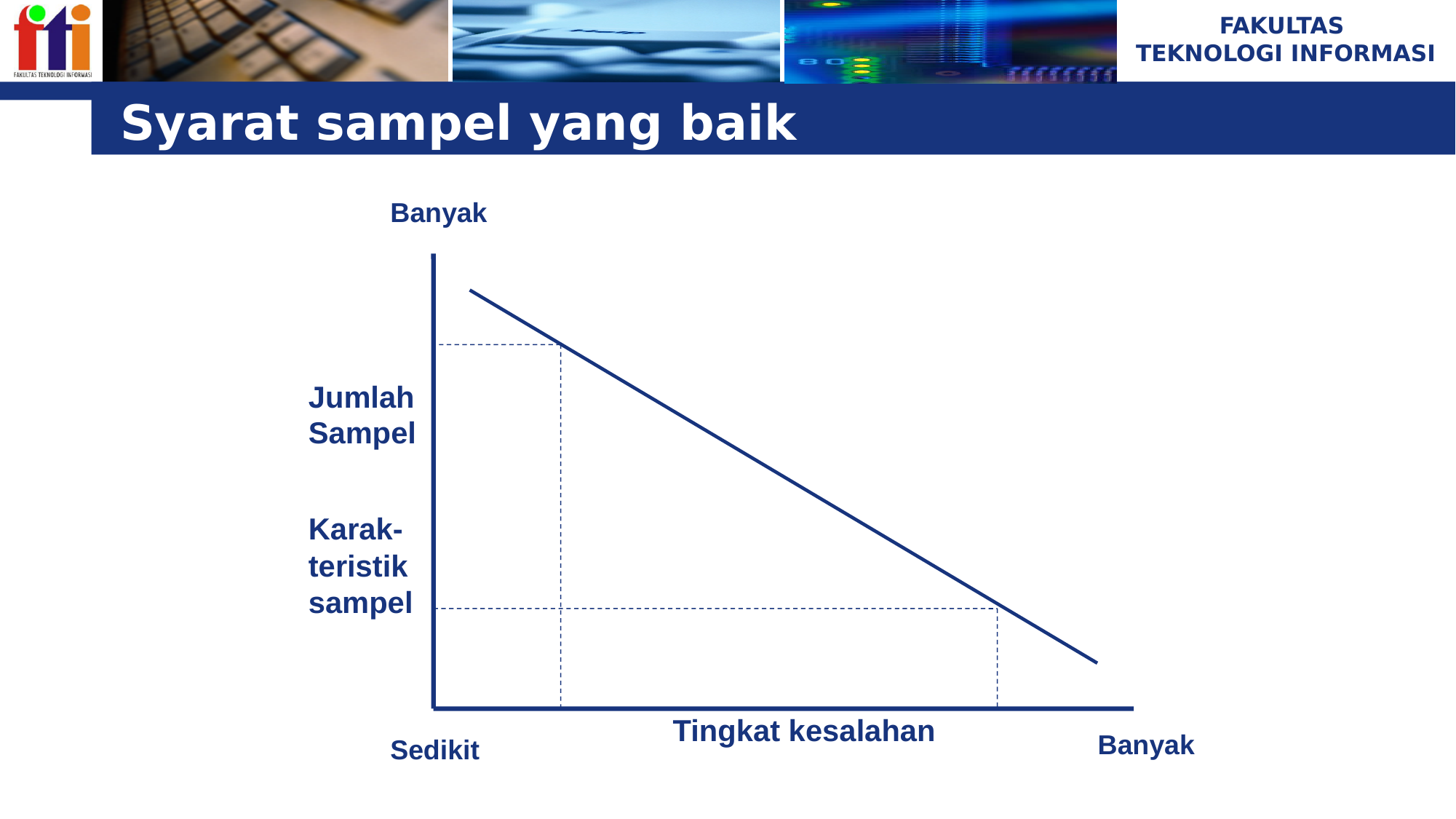

# Syarat sampel yang baik
Banyak

Jumlah
Sampel
Karak-
teristik
sampel

Tingkat kesalahan

Banyak
Sedikit